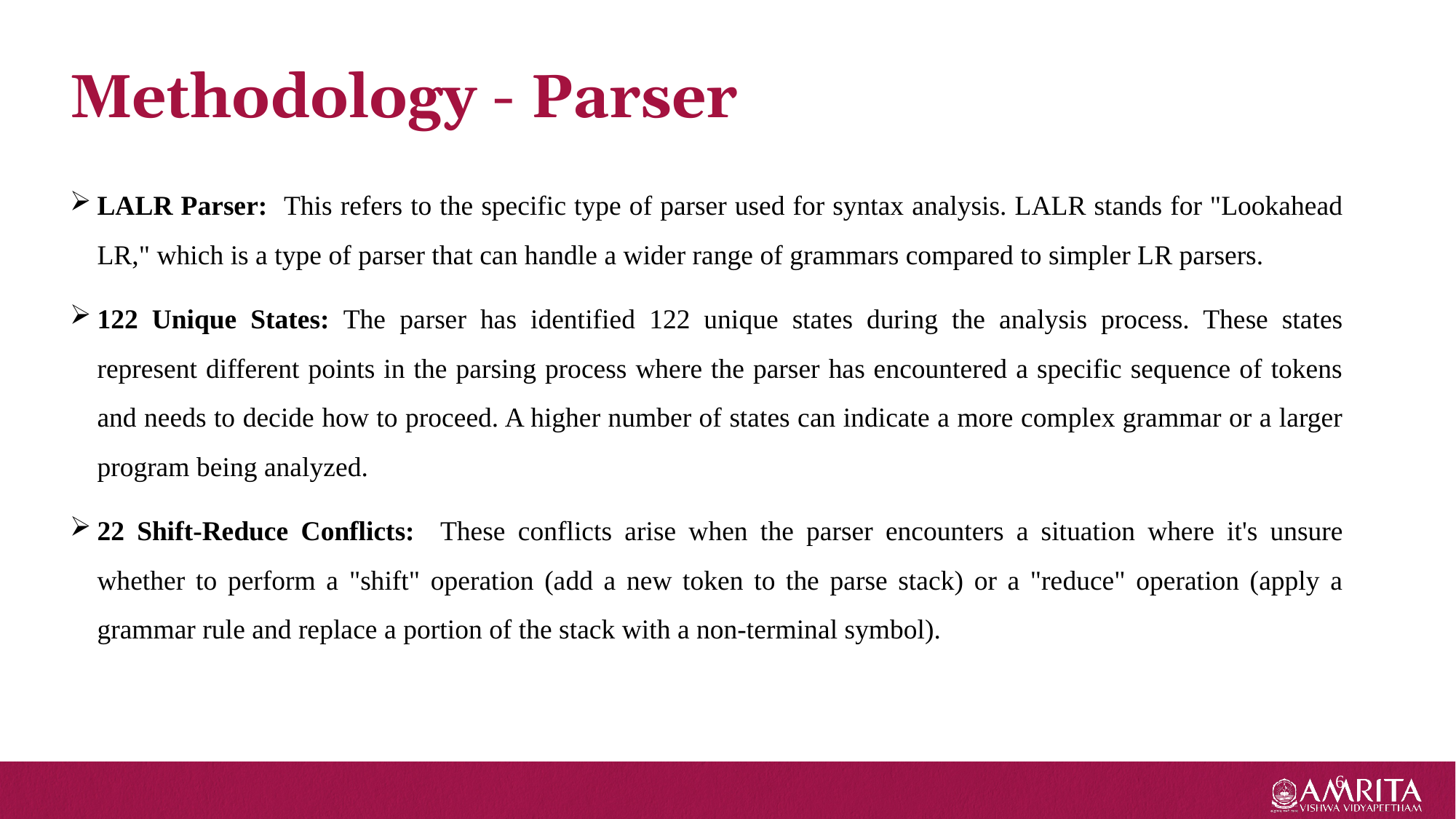

Methodology - Parser
LALR Parser:  This refers to the specific type of parser used for syntax analysis. LALR stands for "Lookahead LR," which is a type of parser that can handle a wider range of grammars compared to simpler LR parsers.
122 Unique States: The parser has identified 122 unique states during the analysis process. These states represent different points in the parsing process where the parser has encountered a specific sequence of tokens and needs to decide how to proceed. A higher number of states can indicate a more complex grammar or a larger program being analyzed.
22 Shift-Reduce Conflicts:  These conflicts arise when the parser encounters a situation where it's unsure whether to perform a "shift" operation (add a new token to the parse stack) or a "reduce" operation (apply a grammar rule and replace a portion of the stack with a non-terminal symbol).
6